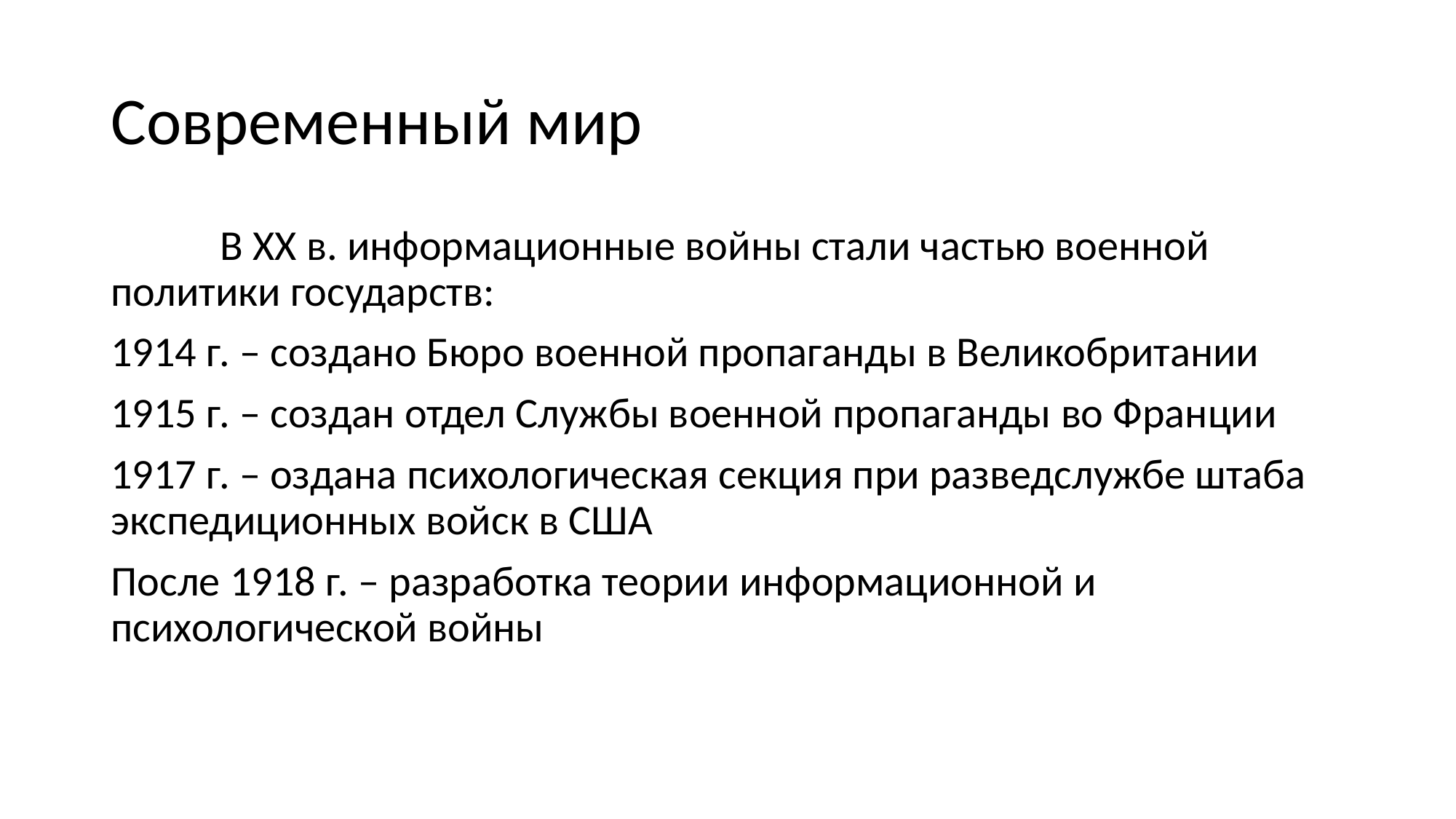

# Современный мир
	В XX в. информационные войны стали частью военной политики государств:
1914 г. – создано Бюро военной пропаганды в Великобритании
1915 г. – создан отдел Службы военной пропаганды во Франции
1917 г. – оздана психологическая секция при разведслужбе штаба экспедиционных войск в США
После 1918 г. – разработка теории информационной и психологической войны